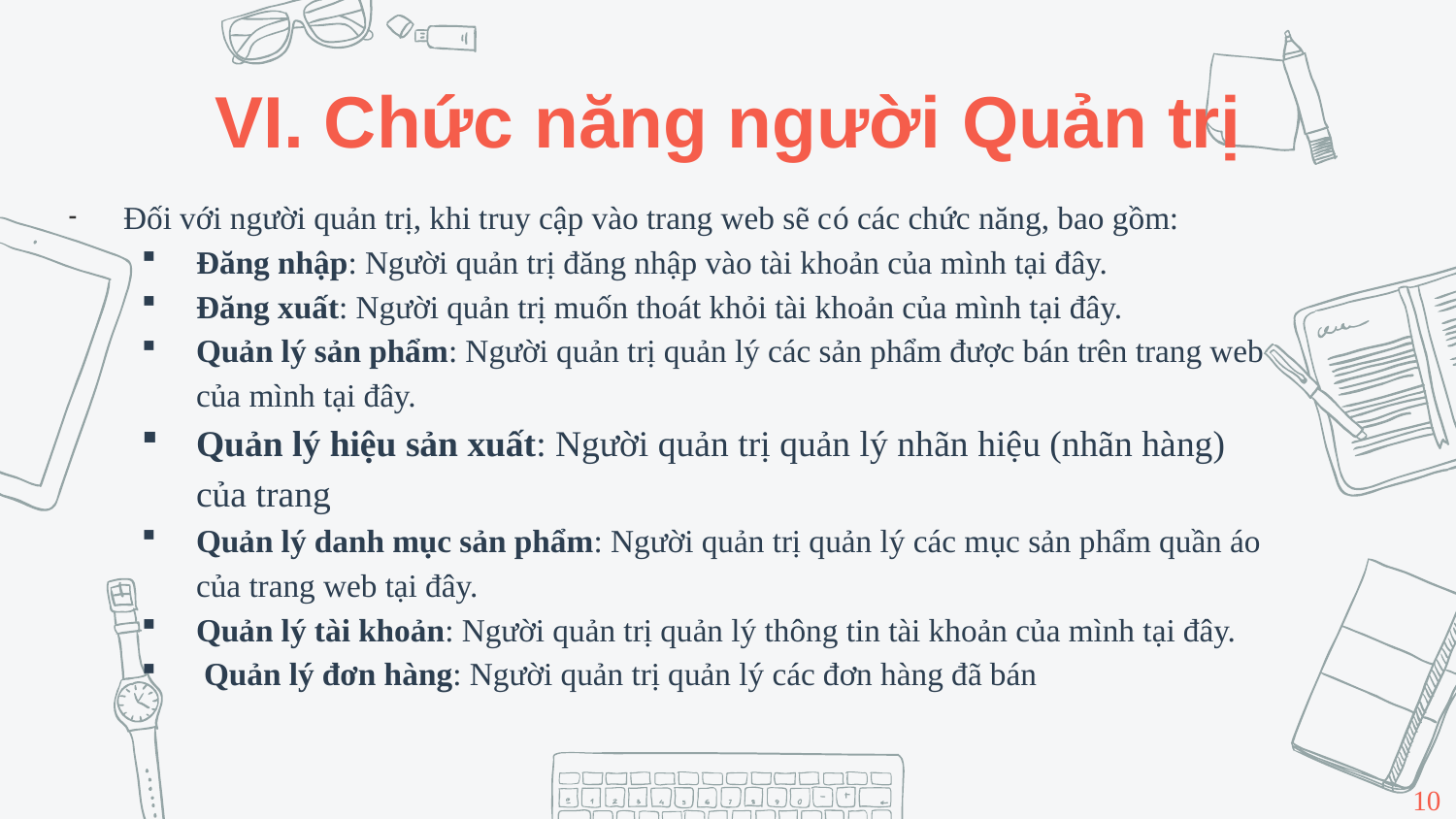

VI. Chức năng người Quản trị
Đối với người quản trị, khi truy cập vào trang web sẽ có các chức năng, bao gồm:
Đăng nhập: Người quản trị đăng nhập vào tài khoản của mình tại đây.
Đăng xuất: Người quản trị muốn thoát khỏi tài khoản của mình tại đây.
Quản lý sản phẩm: Người quản trị quản lý các sản phẩm được bán trên trang web của mình tại đây.
Quản lý hiệu sản xuất: Người quản trị quản lý nhãn hiệu (nhãn hàng) của trang
Quản lý danh mục sản phẩm: Người quản trị quản lý các mục sản phẩm quần áo của trang web tại đây.
Quản lý tài khoản: Người quản trị quản lý thông tin tài khoản của mình tại đây.
 Quản lý đơn hàng: Người quản trị quản lý các đơn hàng đã bán
10